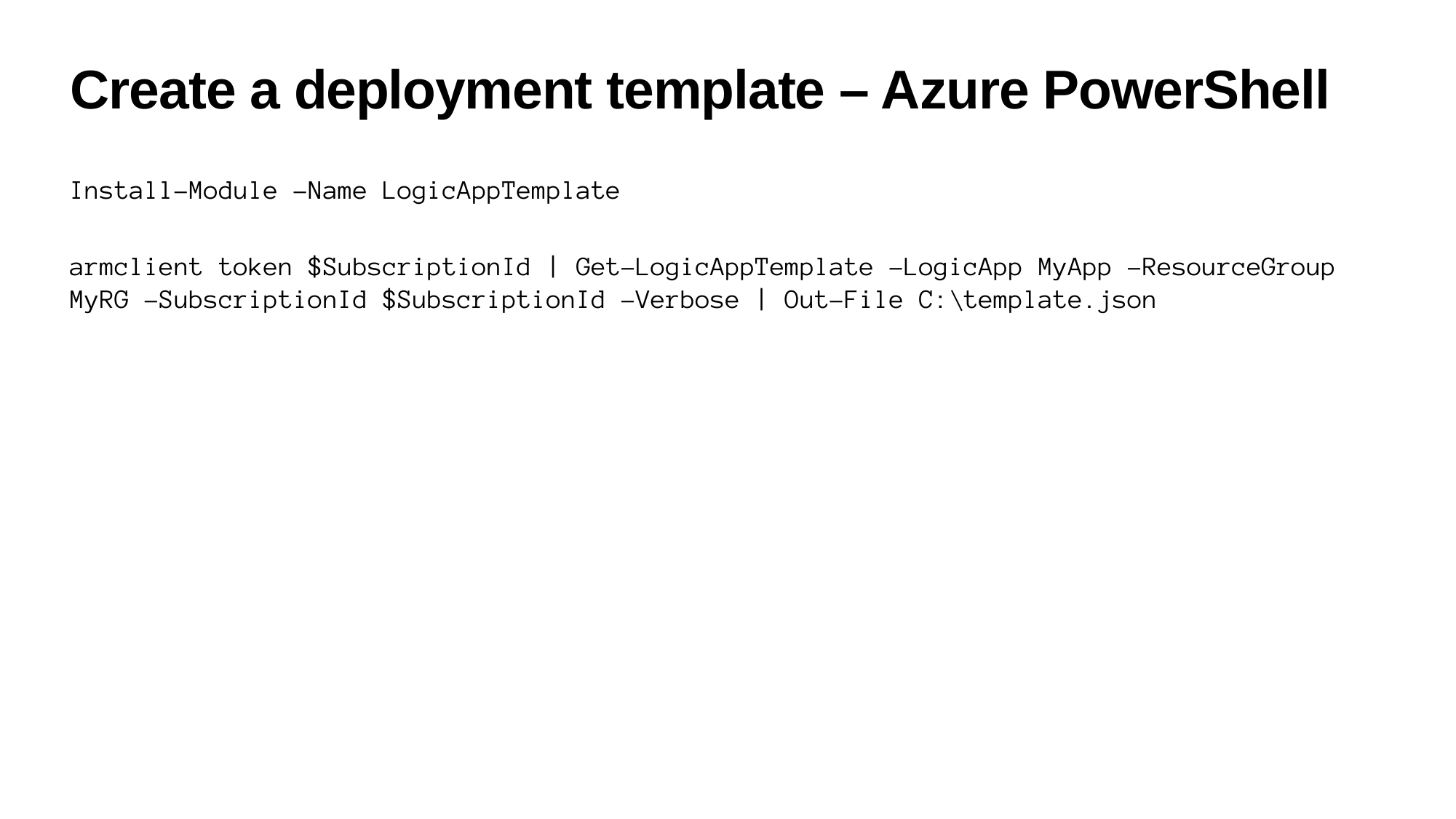

# Create a deployment template – Azure PowerShell
Install-Module -Name LogicAppTemplate

armclient token $SubscriptionId | Get-LogicAppTemplate -LogicApp MyApp -ResourceGroup MyRG -SubscriptionId $SubscriptionId -Verbose | Out-File C:\template.json